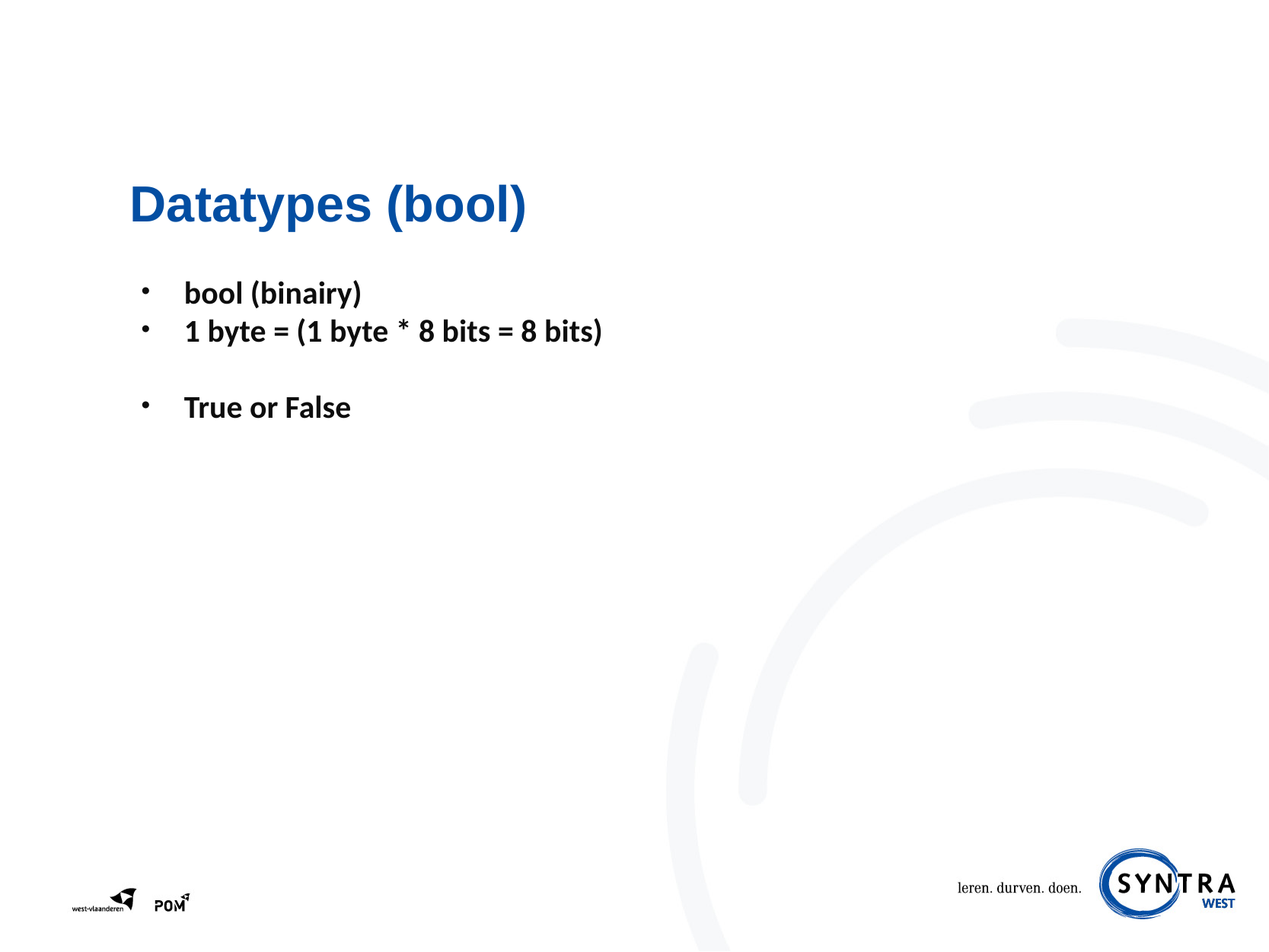

# Datatypes (bool)
bool (binairy)
1 byte = (1 byte * 8 bits = 8 bits)

True or False